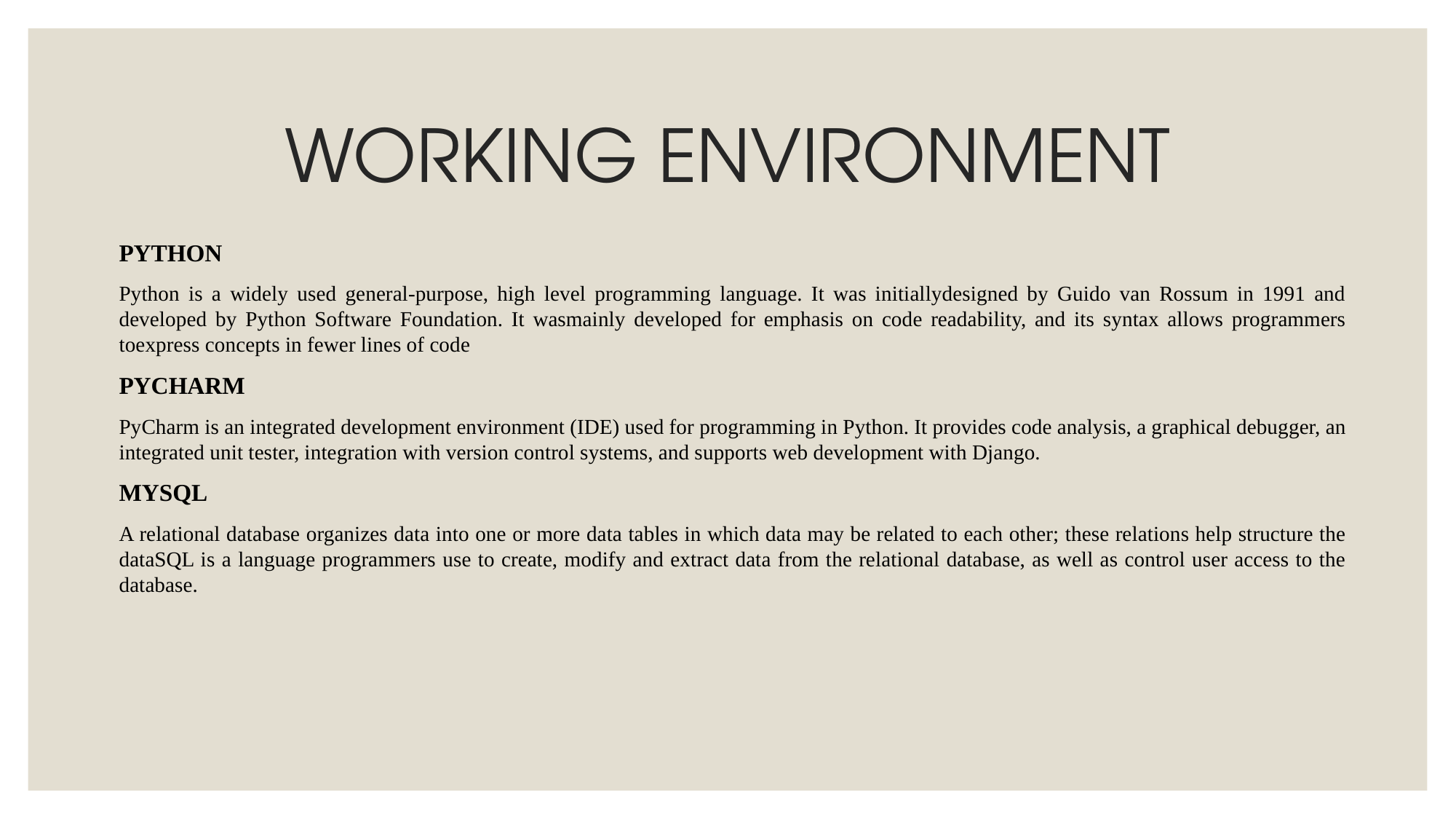

# WORKING ENVIRONMENT
PYTHON
Python is a widely used general-purpose, high level programming language. It was initiallydesigned by Guido van Rossum in 1991 and developed by Python Software Foundation. It wasmainly developed for emphasis on code readability, and its syntax allows programmers toexpress concepts in fewer lines of code
PYCHARM
PyCharm is an integrated development environment (IDE) used for programming in Python. It provides code analysis, a graphical debugger, an integrated unit tester, integration with version control systems, and supports web development with Django.
MYSQL
A relational database organizes data into one or more data tables in which data may be related to each other; these relations help structure the dataSQL is a language programmers use to create, modify and extract data from the relational database, as well as control user access to the database.